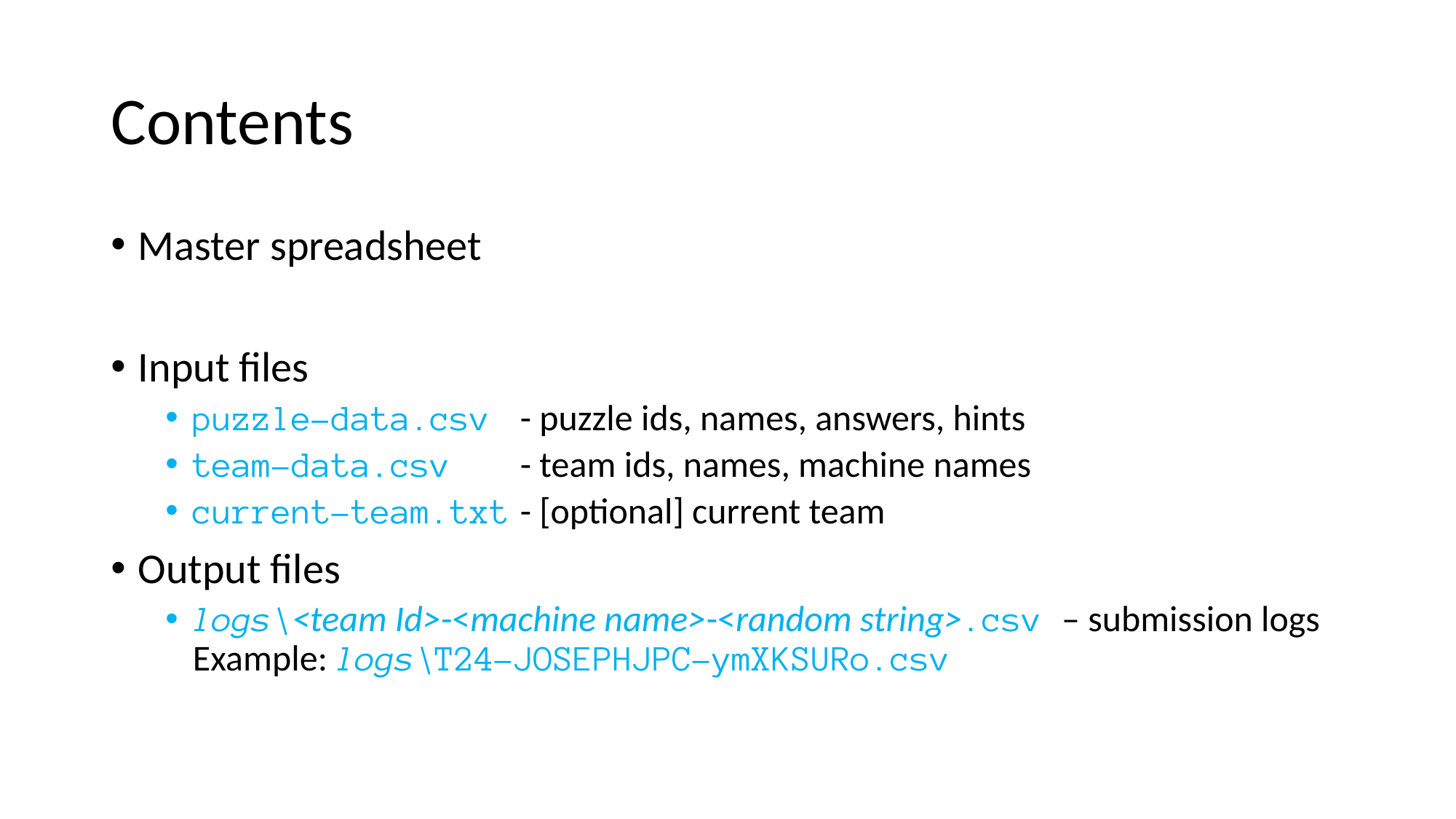

# Contents
Master spreadsheet

Input files
puzzle-data.csv	- puzzle ids, names, answers, hints
team-data.csv	- team ids, names, machine names
current-team.txt	- [optional] current team
Output files
logs\<team Id>-<machine name>-<random string>.csv – submission logs
Example: logs\T24-JOSEPHJPC-ymXKSURo.csv